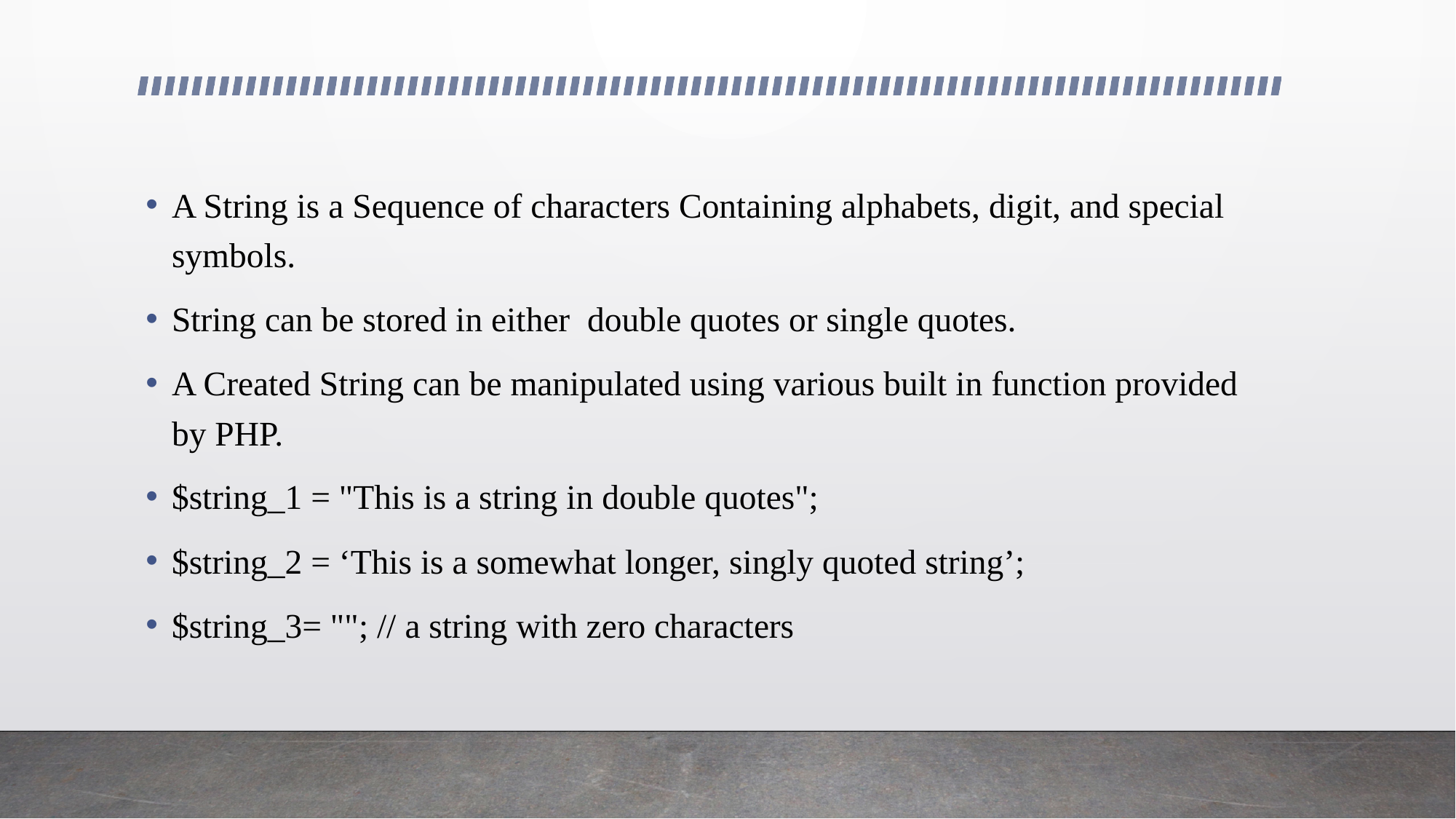

#
A String is a Sequence of characters Containing alphabets, digit, and special symbols.
String can be stored in either  double quotes or single quotes.
A Created String can be manipulated using various built in function provided by PHP.
$string_1 = "This is a string in double quotes";
$string_2 = ‘This is a somewhat longer, singly quoted string’;
$string_3= ""; // a string with zero characters